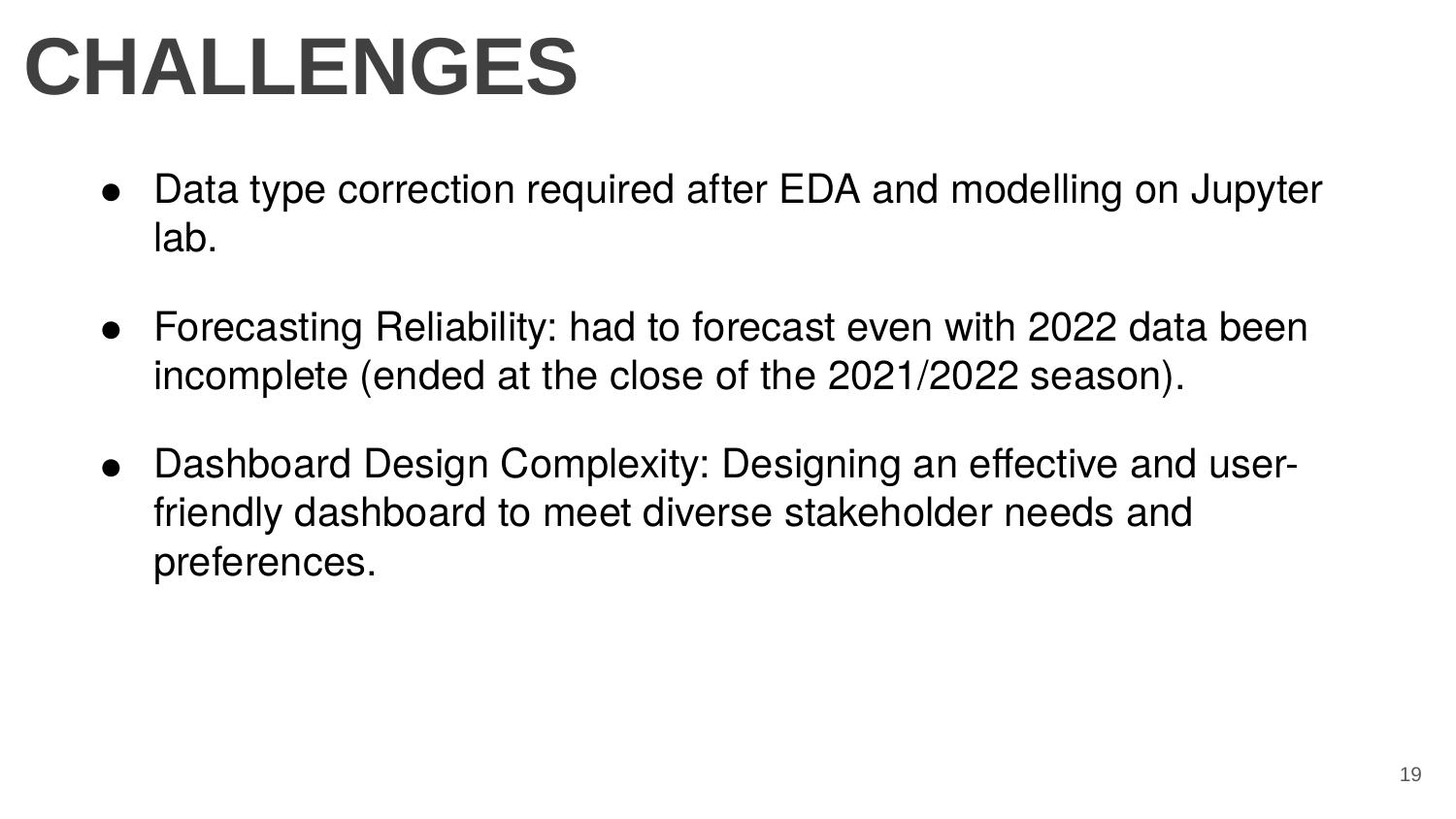

CHALLENGES
Data type correction required after EDA and modelling on Jupyter lab.
Forecasting Reliability: had to forecast even with 2022 data been incomplete (ended at the close of the 2021/2022 season).
Dashboard Design Complexity: Designing an effective and user-friendly dashboard to meet diverse stakeholder needs and preferences.
19